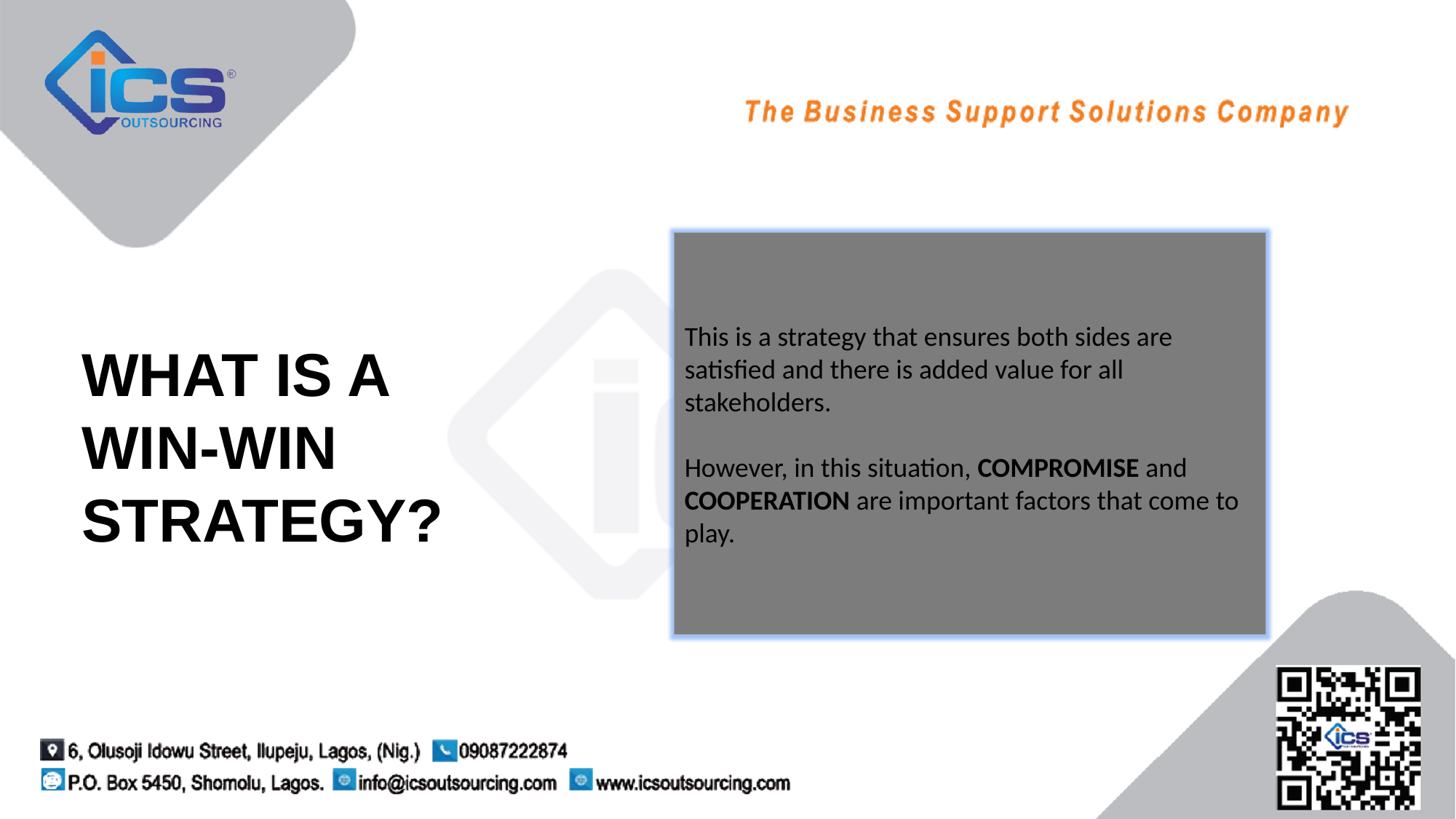

This is a strategy that ensures both sides are satisfied and there is added value for all stakeholders.

However, in this situation, COMPROMISE and COOPERATION are important factors that come to play.
WHAT IS A WIN-WIN STRATEGY?